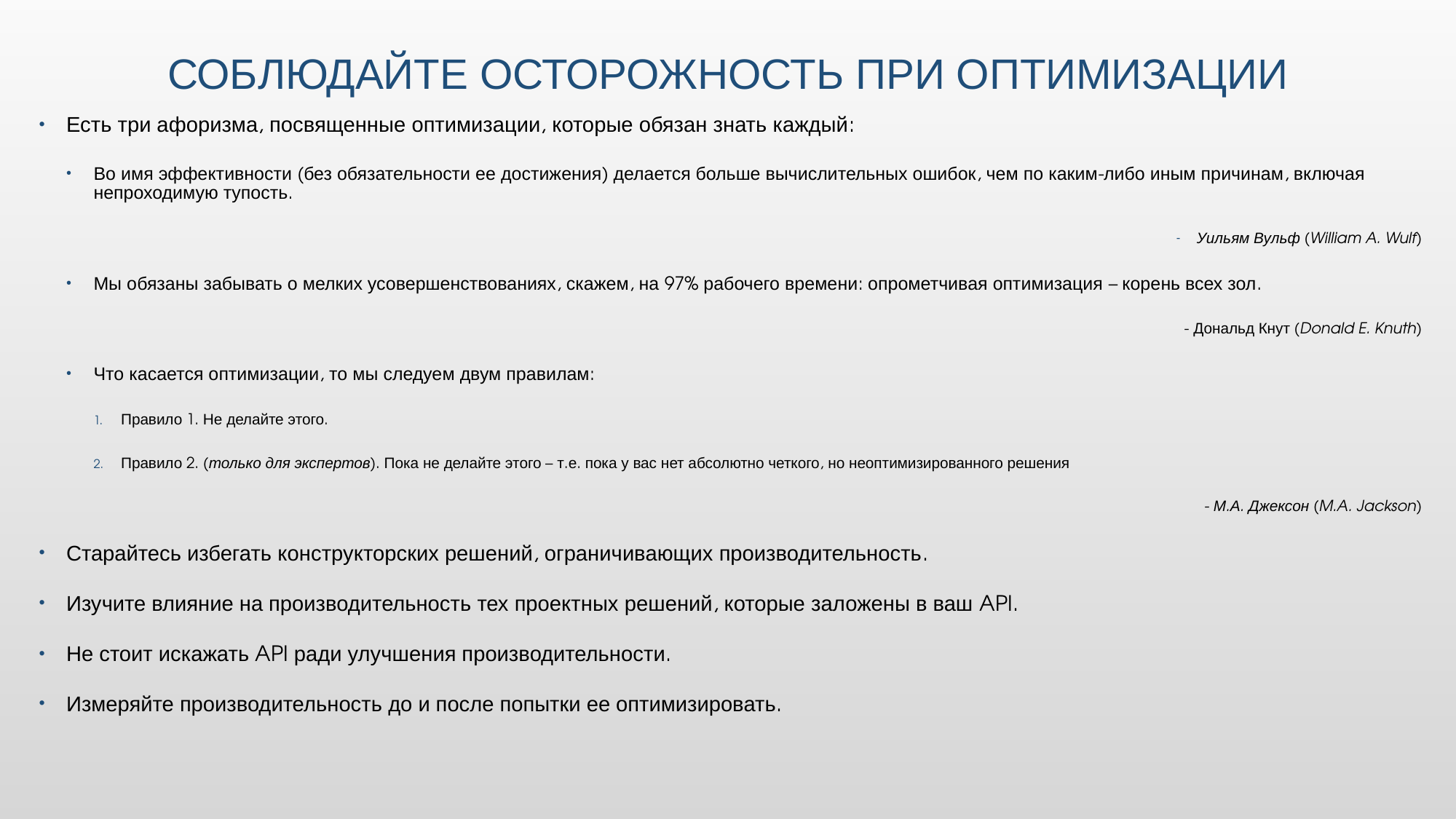

# Соблюдайте осторожность при оптимизации
Есть три афоризма, посвященные оптимизации, которые обязан знать каждый:
Во имя эффективности (без обязательности ее достижения) делается больше вычислительных ошибок, чем по каким-либо иным причинам, включая непроходимую тупость.
Уильям Вульф (William A. Wulf)
Мы обязаны забывать о мелких усовершенствованиях, скажем, на 97% рабочего времени: опрометчивая оптимизация – корень всех зол.
- Дональд Кнут (Donald E. Knuth)
Что касается оптимизации, то мы следуем двум правилам:
Правило 1. Не делайте этого.
Правило 2. (только для экспертов). Пока не делайте этого – т.е. пока у вас нет абсолютно четкого, но неоптимизированного решения
- М.А. Джексон (M.A. Jackson)
Старайтесь избегать конструкторских решений, ограничивающих производительность.
Изучите влияние на производительность тех проектных решений, которые заложены в ваш API.
Не стоит искажать API ради улучшения производительности.
Измеряйте производительность до и после попытки ее оптимизировать.